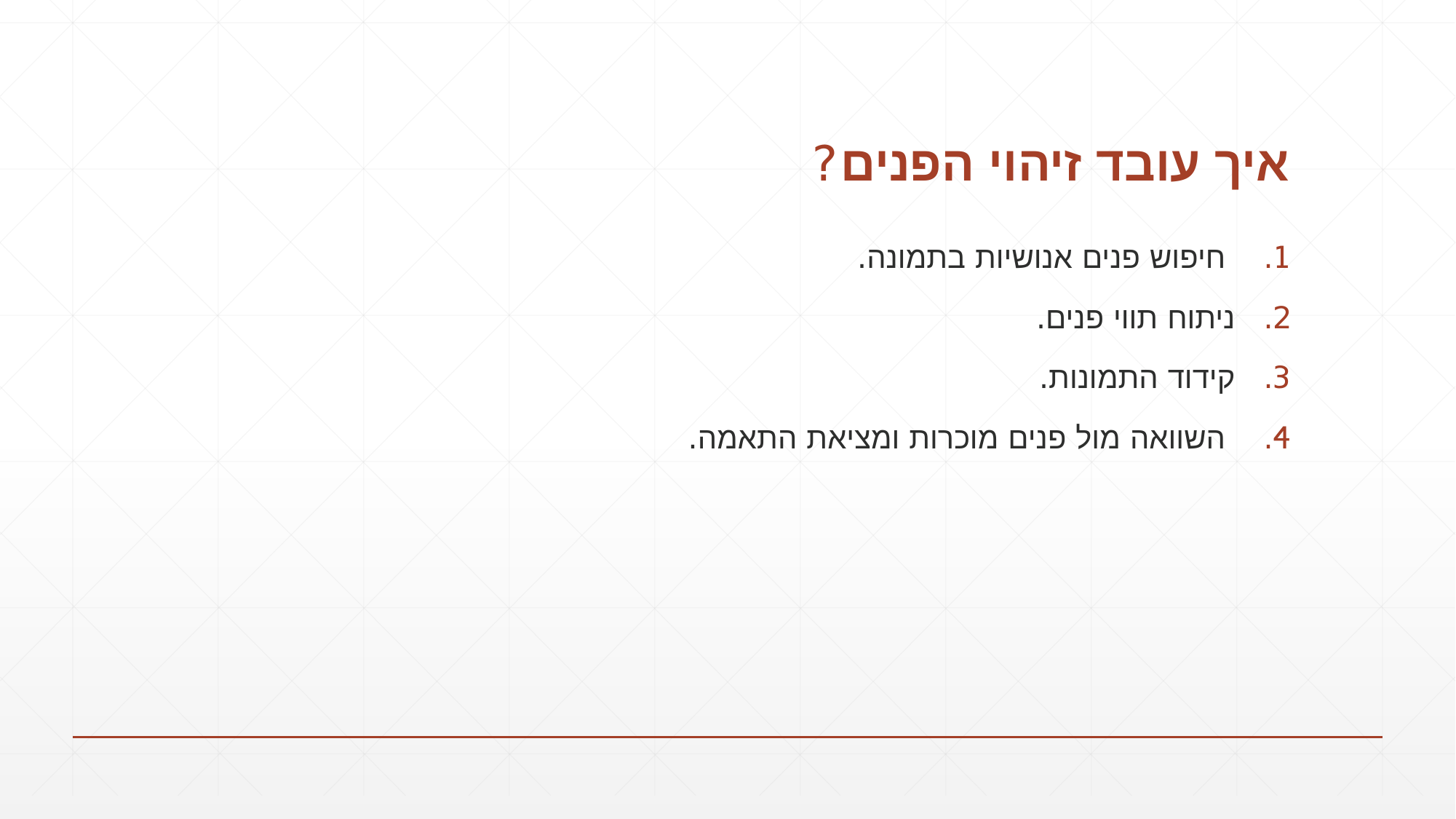

# איך עובד זיהוי הפנים?
 חיפוש פנים אנושיות בתמונה.
ניתוח תווי פנים.
קידוד התמונות.
 השוואה מול פנים מוכרות ומציאת התאמה.